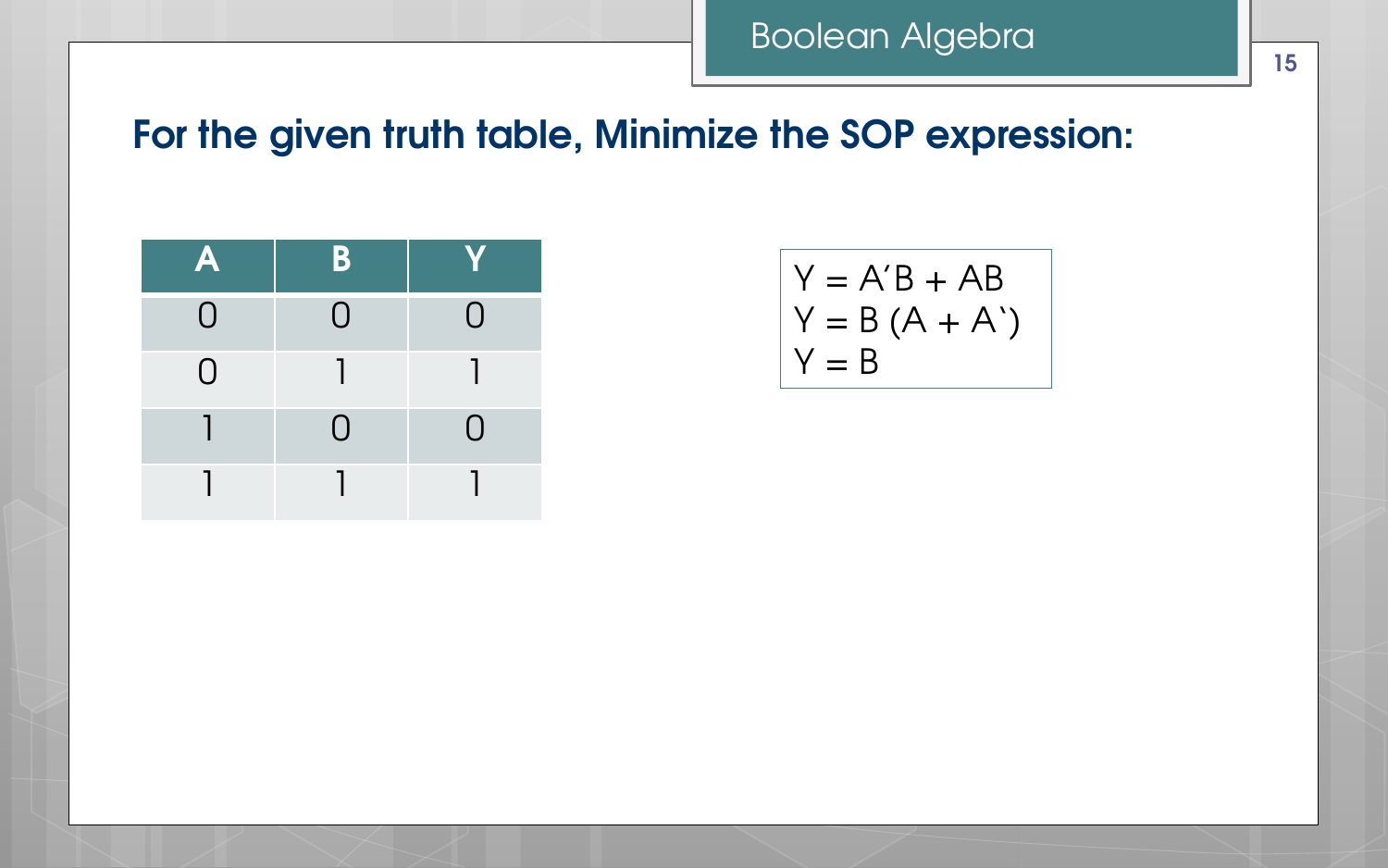

Boolean Algebra
15
For the given truth table, Minimize the SOP expression:
| A | B | Y |
| --- | --- | --- |
| 0 | 0 | 0 |
| 0 | 1 | 1 |
| 1 | 0 | 0 |
| 1 | 1 | 1 |
Y = A’B + AB
Y = B (A + A‘)
Y = B